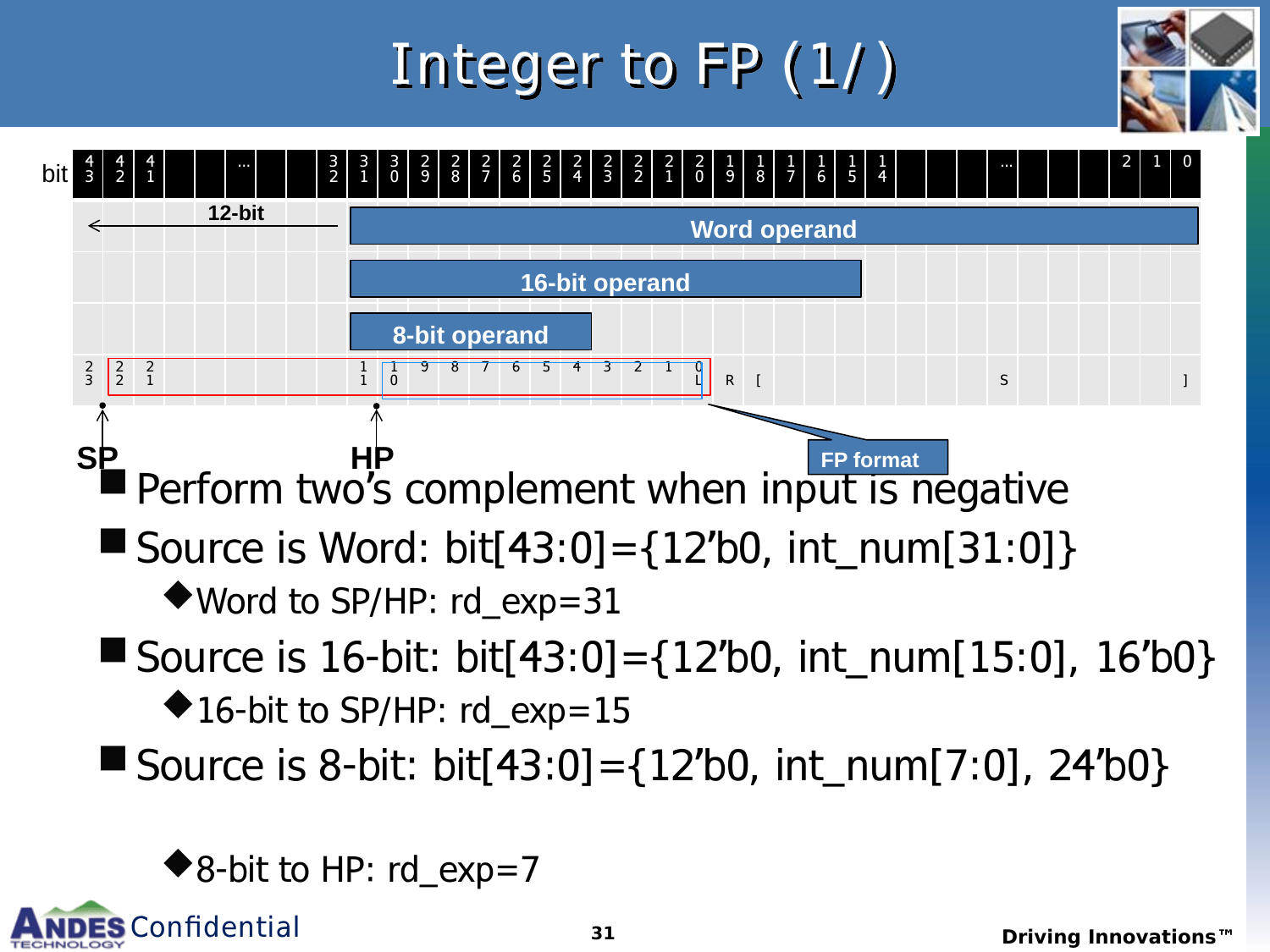

# Integer to FP (1/)
| 43 | 42 | 41 |  |  | … |  |  | 32 | 31 | 30 | 29 | 28 | 27 | 26 | 25 | 24 | 23 | 22 | 21 | 20 | 19 | 18 | 17 | 16 | 15 | 14 |  |  |  | … |  |  |  | 2 | 1 | 0 |
| --- | --- | --- | --- | --- | --- | --- | --- | --- | --- | --- | --- | --- | --- | --- | --- | --- | --- | --- | --- | --- | --- | --- | --- | --- | --- | --- | --- | --- | --- | --- | --- | --- | --- | --- | --- | --- |
|  |  |  |  |  |  |  |  |  |  |  |  |  |  |  |  |  |  |  |  |  |  |  |  |  |  |  |  |  |  |  |  |  |  |  |  |  |
|  |  |  |  |  |  |  |  |  |  |  |  |  |  |  |  |  |  |  |  |  |  |  |  |  |  |  |  |  |  |  |  |  |  |  |  |  |
|  |  |  |  |  |  |  |  |  |  |  |  |  |  |  |  |  |  |  |  |  |  |  |  |  |  |  |  |  |  |  |  |  |  |  |  |  |
| 23 | 22 | 21 |  |  |  |  |  |  | 11 | 10 | 9 | 8 | 7 | 6 | 5 | 4 | 3 | 2 | 1 | 0L | R | [ |  |  |  |  |  |  |  | S |  |  |  |  |  | ] |
bit

Perform two’s complement when input is negative
Source is Word: bit[43:0]={12’b0, int_num[31:0]}
Word to SP/HP: rd_exp=31
Source is 16-bit: bit[43:0]={12’b0, int_num[15:0], 16’b0}
16-bit to SP/HP: rd_exp=15
Source is 8-bit: bit[43:0]={12’b0, int_num[7:0], 24’b0}
8-bit to HP: rd_exp=7

12-bit
Word operand
16-bit operand
8-bit operand

SP
HP
FP format